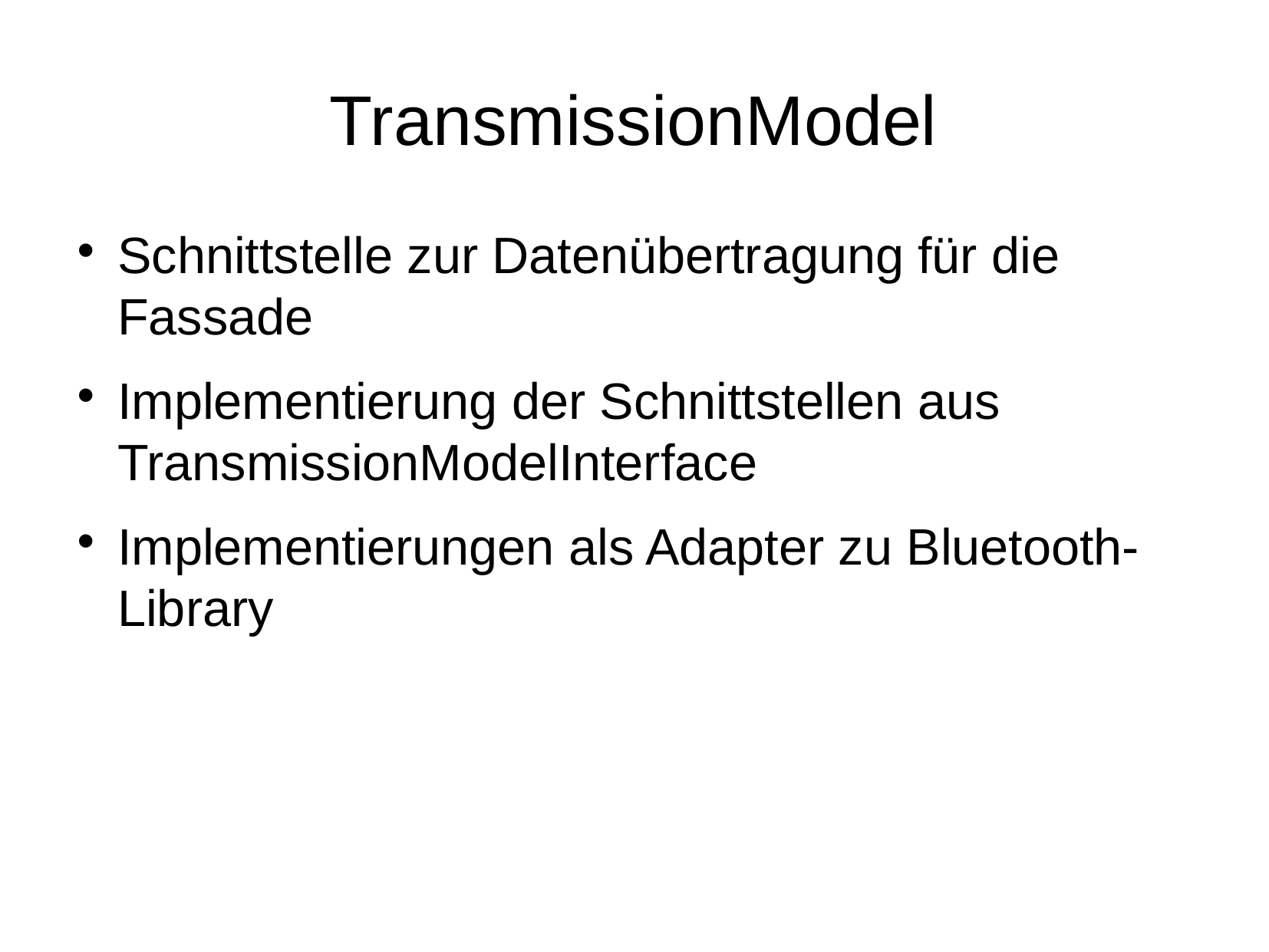

TransmissionModel
Schnittstelle zur Datenübertragung für die Fassade
Implementierung der Schnittstellen aus TransmissionModelInterface
Implementierungen als Adapter zu Bluetooth-Library